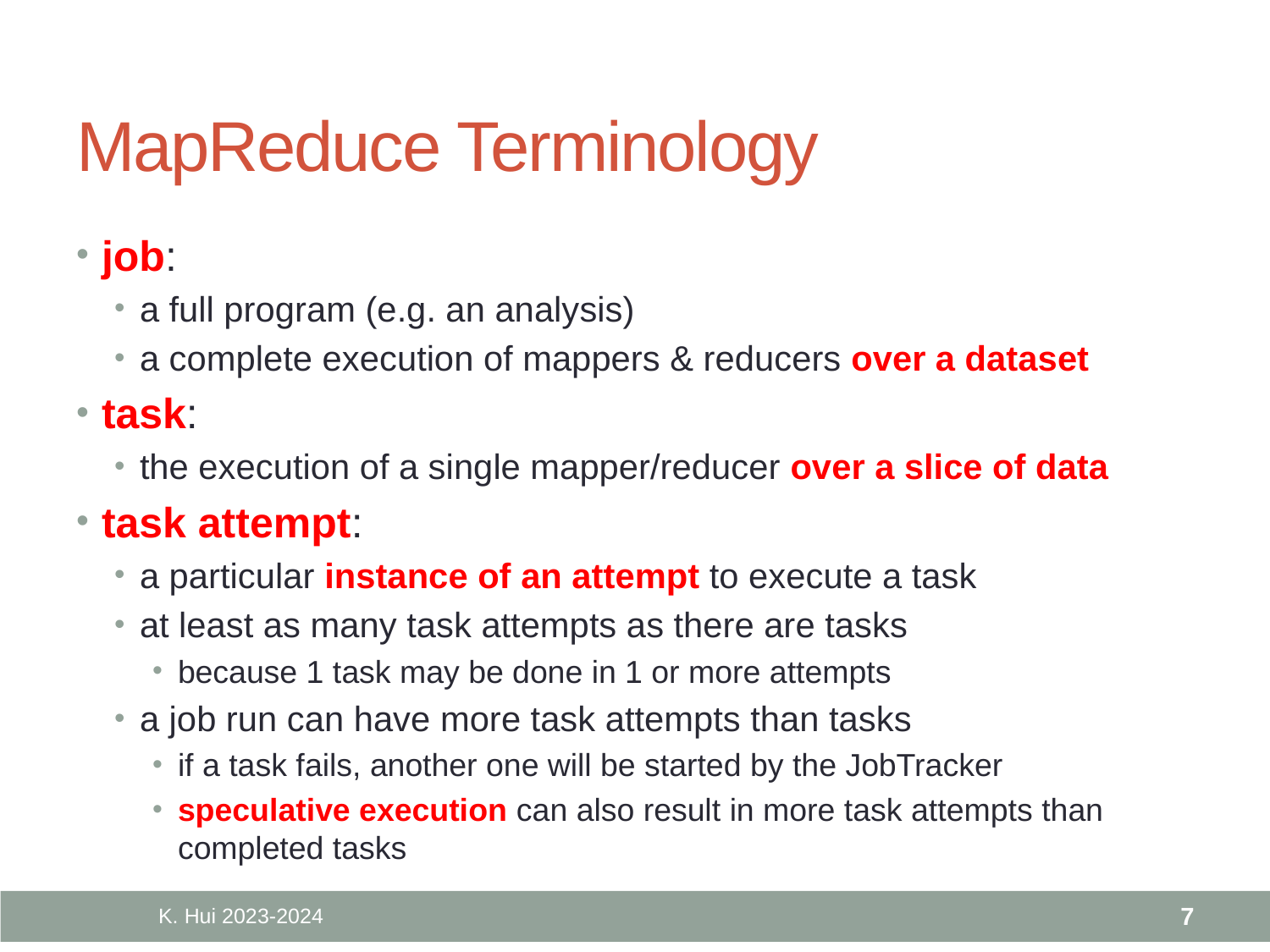

# MapReduce Terminology
job:
a full program (e.g. an analysis)
a complete execution of mappers & reducers over a dataset
task:
the execution of a single mapper/reducer over a slice of data
task attempt:
a particular instance of an attempt to execute a task
at least as many task attempts as there are tasks
because 1 task may be done in 1 or more attempts
a job run can have more task attempts than tasks
if a task fails, another one will be started by the JobTracker
speculative execution can also result in more task attempts than completed tasks
K. Hui 2023-2024
7